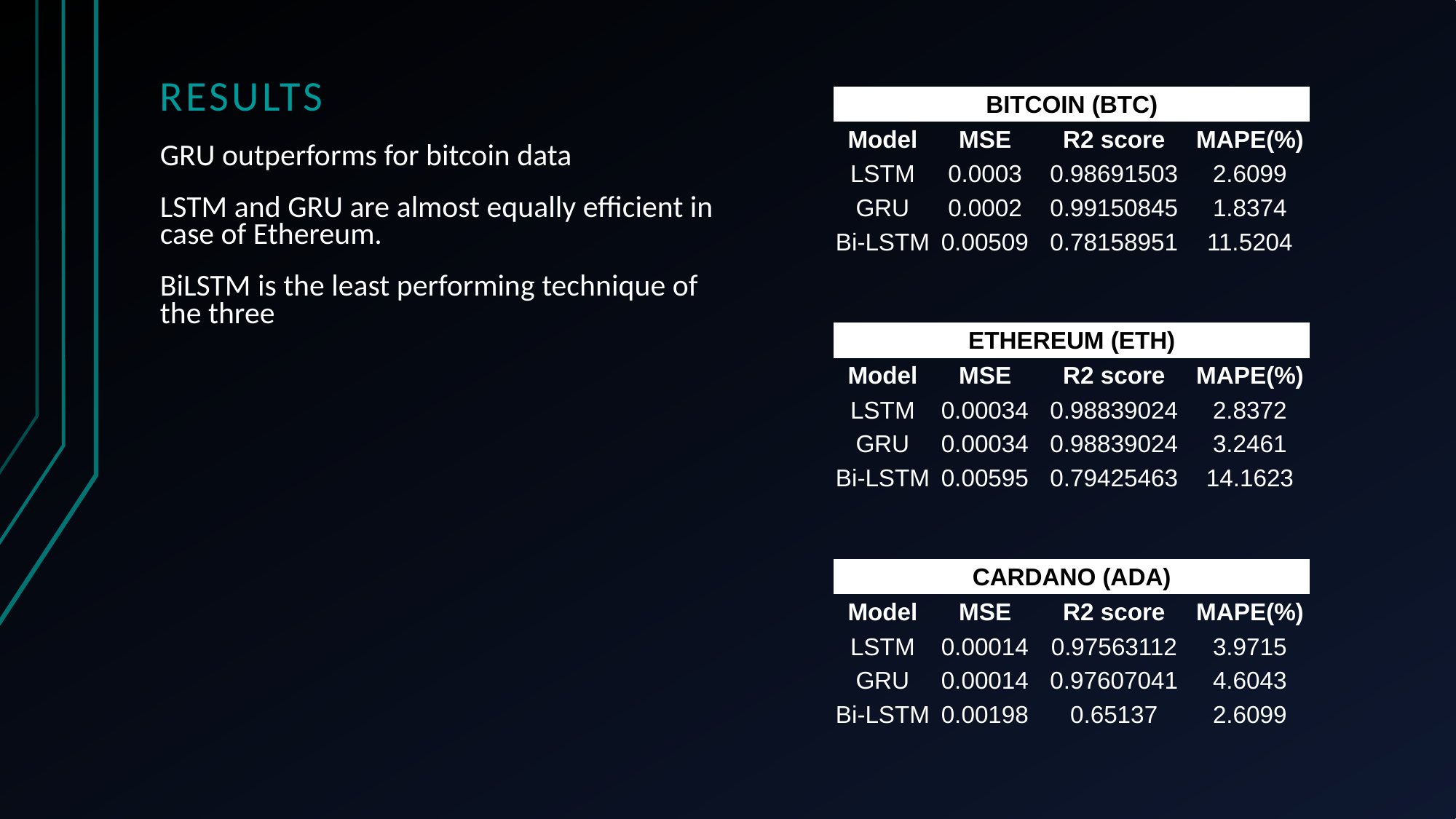

# Results
| BITCOIN (BTC) |  |  |  |
| --- | --- | --- | --- |
| Model | MSE | R2 score | MAPE(%) |
| LSTM | 0.0003 | 0.98691503 | 2.6099 |
| GRU | 0.0002 | 0.99150845 | 1.8374 |
| Bi-LSTM | 0.00509 | 0.78158951 | 11.5204 |
|  |  |  |  |
| ETHEREUM (ETH) |  |  |  |
| Model | MSE | R2 score | MAPE(%) |
| LSTM | 0.00034 | 0.98839024 | 2.8372 |
| GRU | 0.00034 | 0.98839024 | 3.2461 |
| Bi-LSTM | 0.00595 | 0.79425463 | 14.1623 |
|  |  |  |  |
| CARDANO (ADA) |  |  |  |
| Model | MSE | R2 score | MAPE(%) |
| LSTM | 0.00014 | 0.97563112 | 3.9715 |
| GRU | 0.00014 | 0.97607041 | 4.6043 |
| Bi-LSTM | 0.00198 | 0.65137 | 2.6099 |
GRU outperforms for bitcoin data
LSTM and GRU are almost equally efficient in case of Ethereum.
BiLSTM is the least performing technique of the three